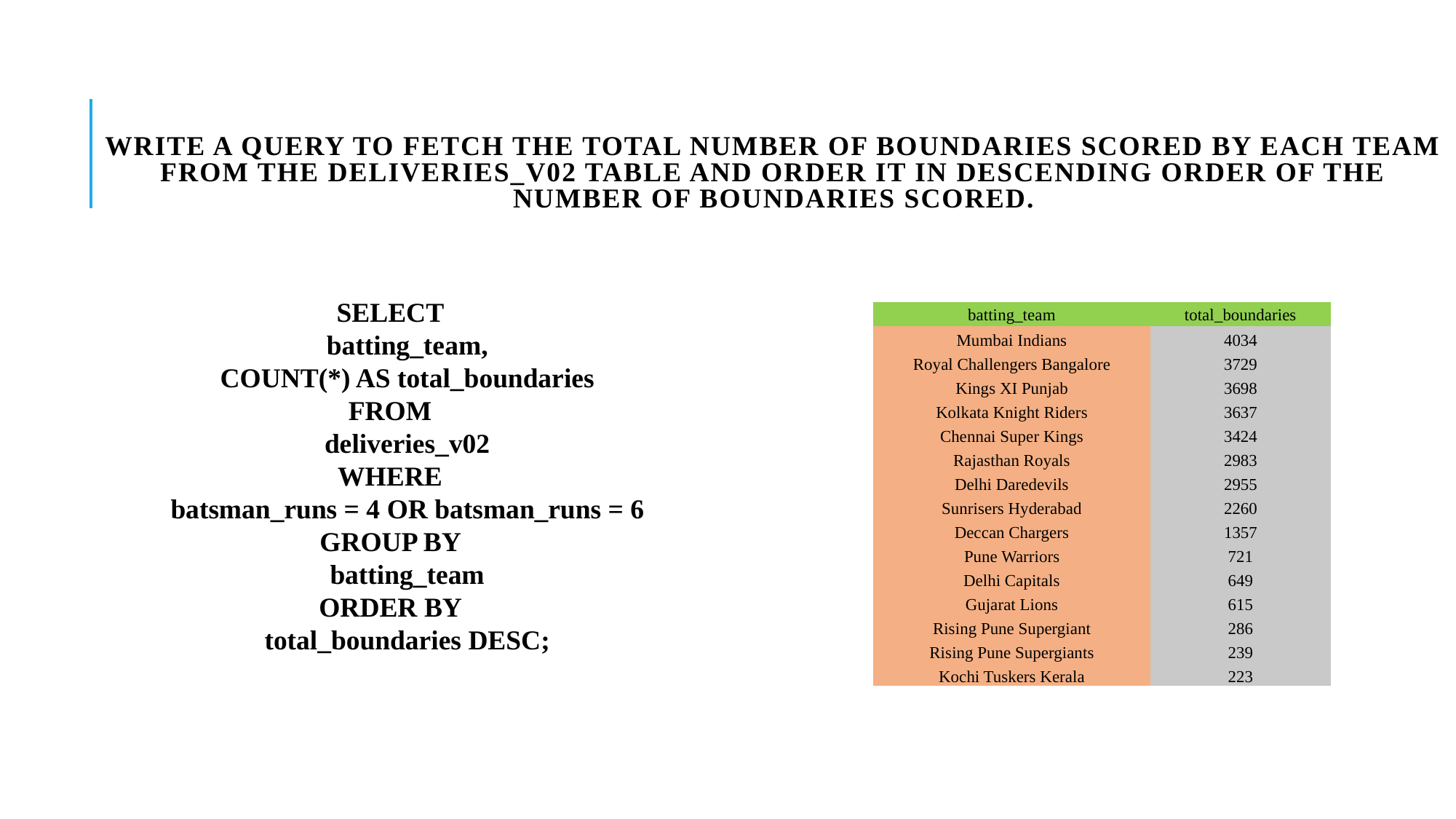

# Write a query to fetch the total number of boundaries scored by each team from the deliveries_v02 table and order it in descending order of the number of boundaries scored.
SELECT
    batting_team,
    COUNT(*) AS total_boundaries
FROM
    deliveries_v02
WHERE
    batsman_runs = 4 OR batsman_runs = 6
GROUP BY
    batting_team
ORDER BY
    total_boundaries DESC;
| batting\_team | total\_boundaries |
| --- | --- |
| Mumbai Indians | 4034 |
| Royal Challengers Bangalore | 3729 |
| Kings XI Punjab | 3698 |
| Kolkata Knight Riders | 3637 |
| Chennai Super Kings | 3424 |
| Rajasthan Royals | 2983 |
| Delhi Daredevils | 2955 |
| Sunrisers Hyderabad | 2260 |
| Deccan Chargers | 1357 |
| Pune Warriors | 721 |
| Delhi Capitals | 649 |
| Gujarat Lions | 615 |
| Rising Pune Supergiant | 286 |
| Rising Pune Supergiants | 239 |
| Kochi Tuskers Kerala | 223 |